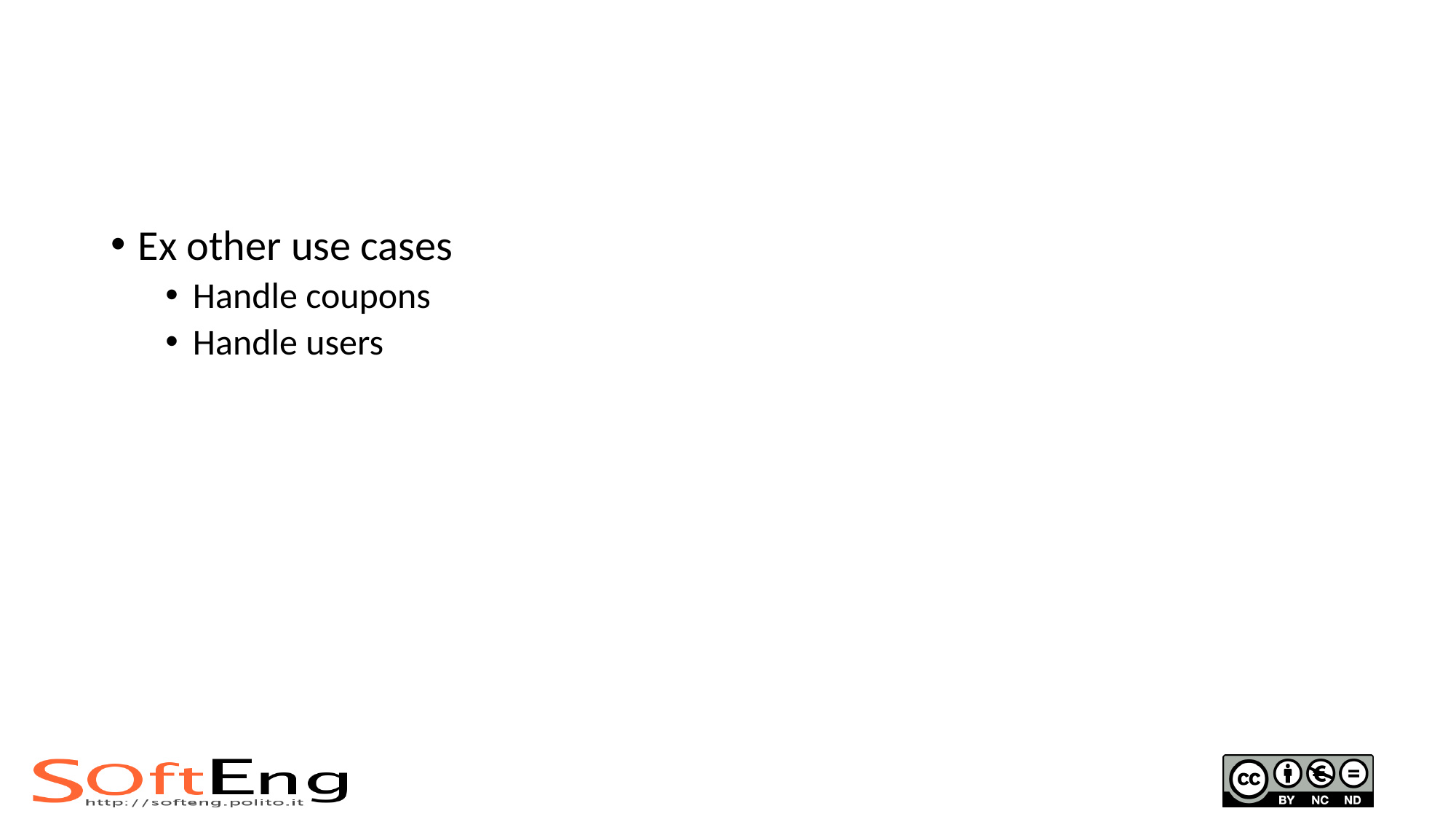

#
Ex other use cases
Handle coupons
Handle users